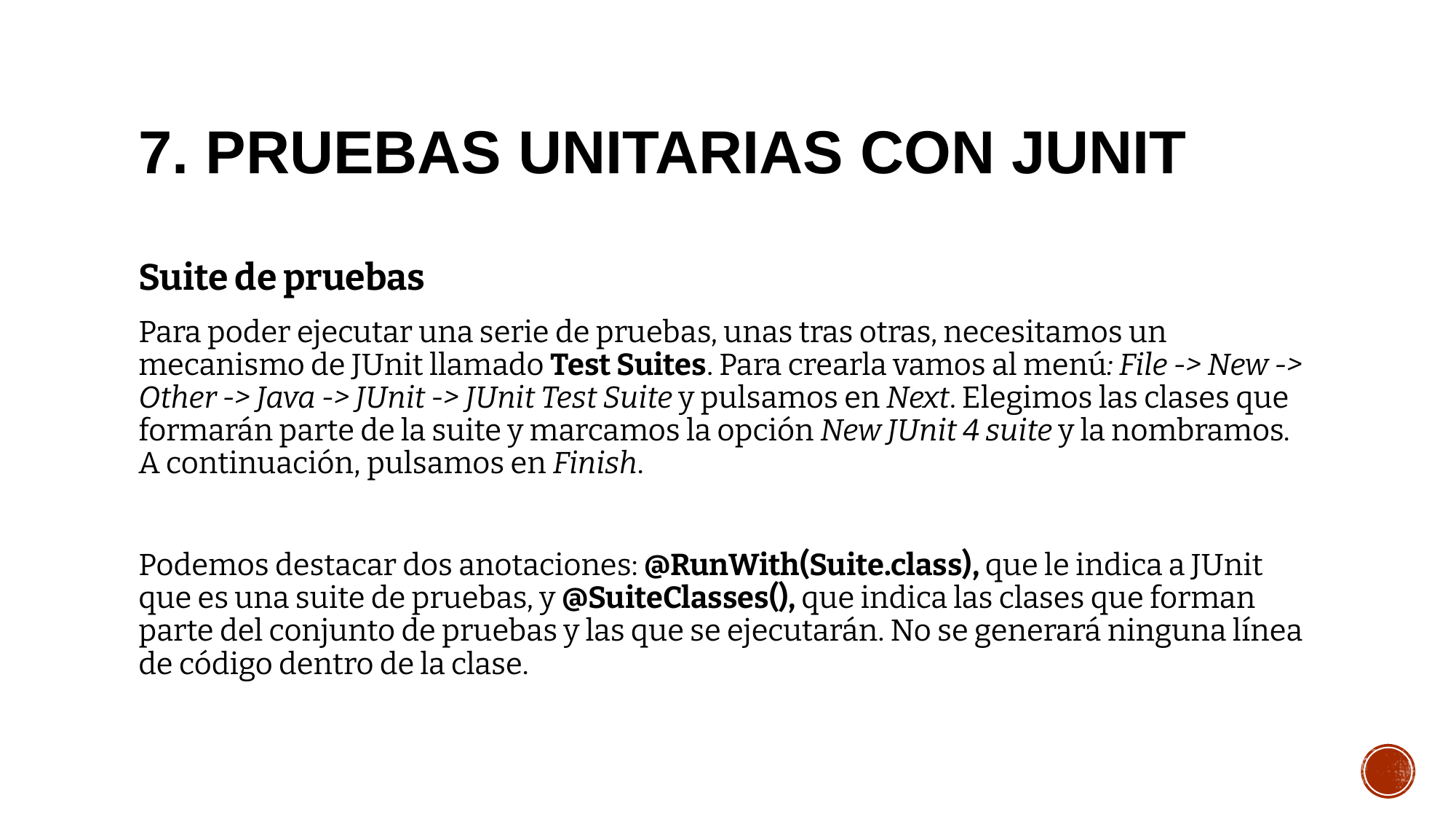

# 7. Pruebas unitarias con JUNIT
Suite de pruebas
Para poder ejecutar una serie de pruebas, unas tras otras, necesitamos un mecanismo de JUnit llamado Test Suites. Para crearla vamos al menú: File -> New -> Other -> Java -> JUnit -> JUnit Test Suite y pulsamos en Next. Elegimos las clases que formarán parte de la suite y marcamos la opción New JUnit 4 suite y la nombramos. A continuación, pulsamos en Finish.

Podemos destacar dos anotaciones: @RunWith(Suite.class), que le indica a JUnit que es una suite de pruebas, y @SuiteClasses(), que indica las clases que forman parte del conjunto de pruebas y las que se ejecutarán. No se generará ninguna línea de código dentro de la clase.